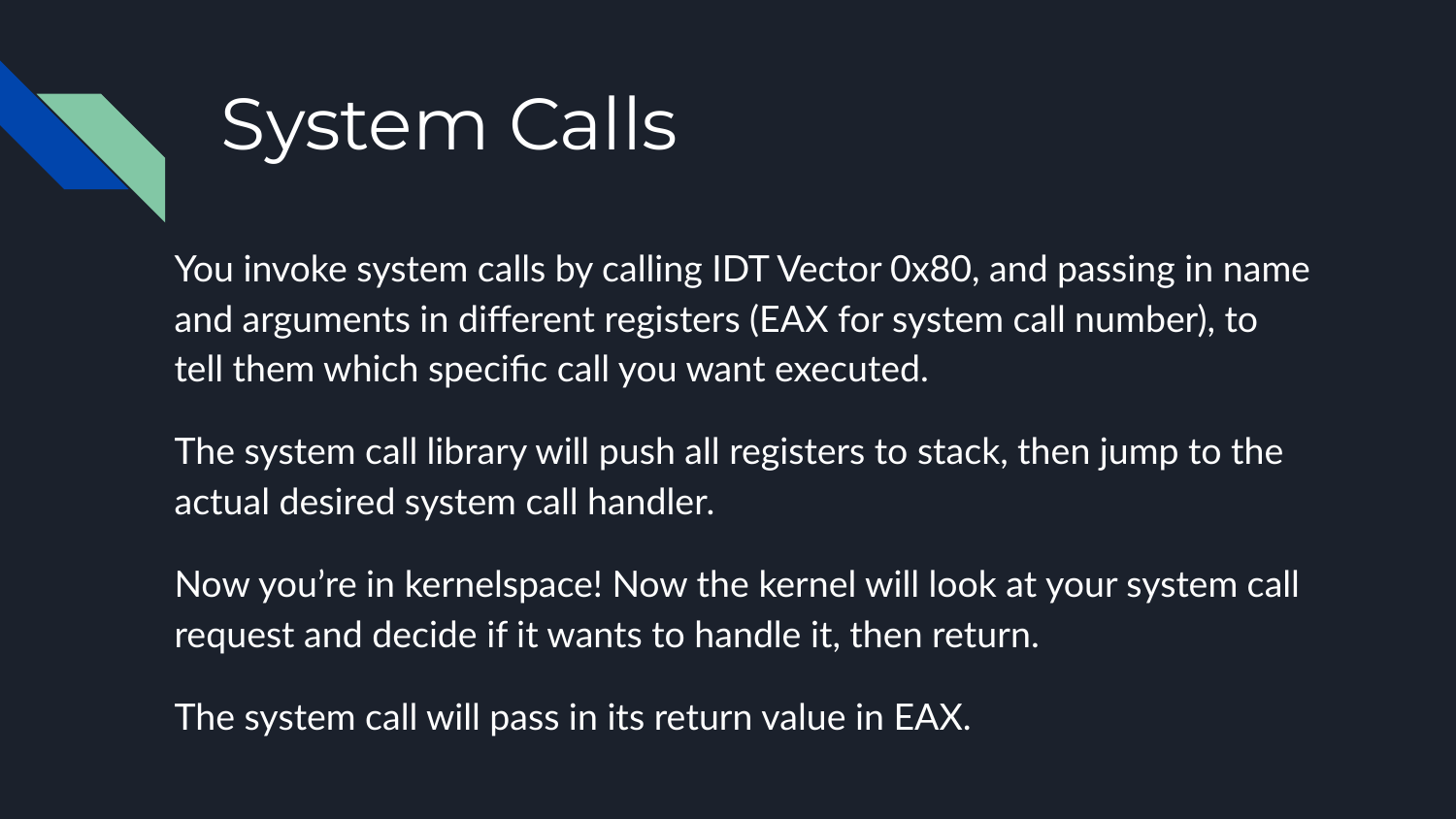

# System Calls
You invoke system calls by calling IDT Vector 0x80, and passing in name and arguments in different registers (EAX for system call number), to tell them which specific call you want executed.
The system call library will push all registers to stack, then jump to the actual desired system call handler.
Now you’re in kernelspace! Now the kernel will look at your system call request and decide if it wants to handle it, then return.
The system call will pass in its return value in EAX.